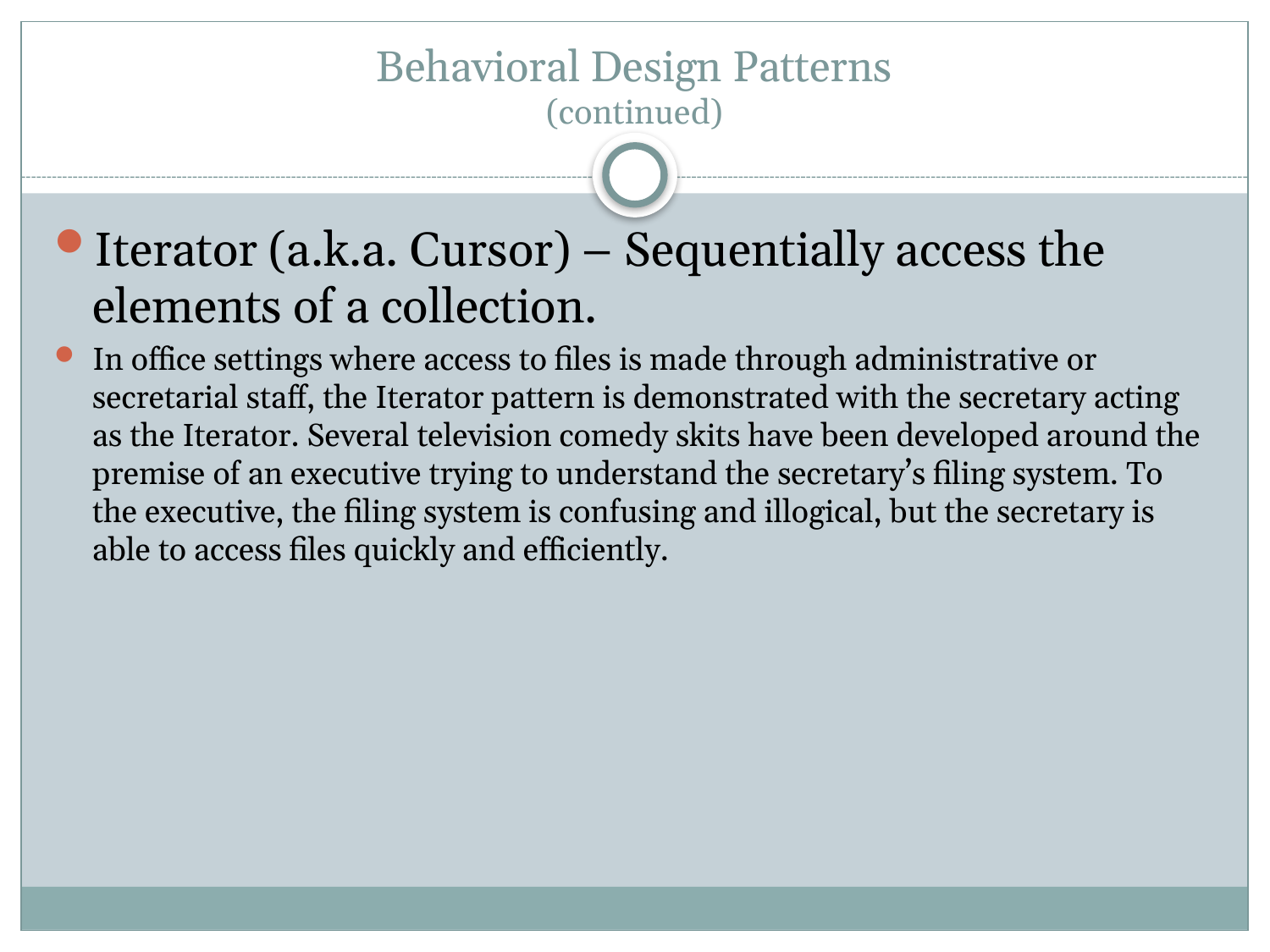

# Behavioral Design Patterns (continued)
Iterator (a.k.a. Cursor) – Sequentially access the elements of a collection.
In office settings where access to files is made through administrative or secretarial staff, the Iterator pattern is demonstrated with the secretary acting as the Iterator. Several television comedy skits have been developed around the premise of an executive trying to understand the secretary’s filing system. To the executive, the filing system is confusing and illogical, but the secretary is able to access files quickly and efficiently.